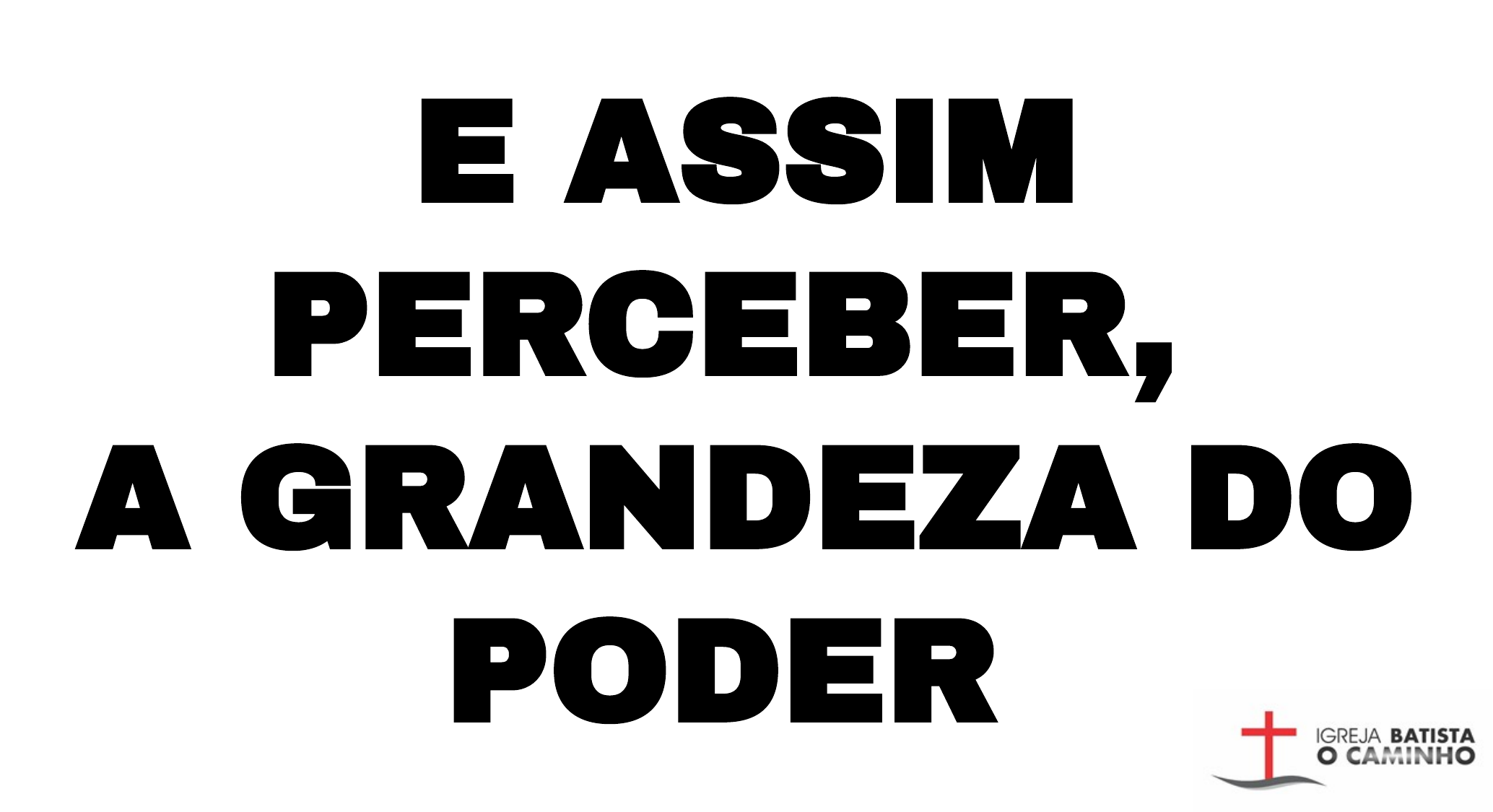

E ASSIM PERCEBER,
A GRANDEZA DO PODER